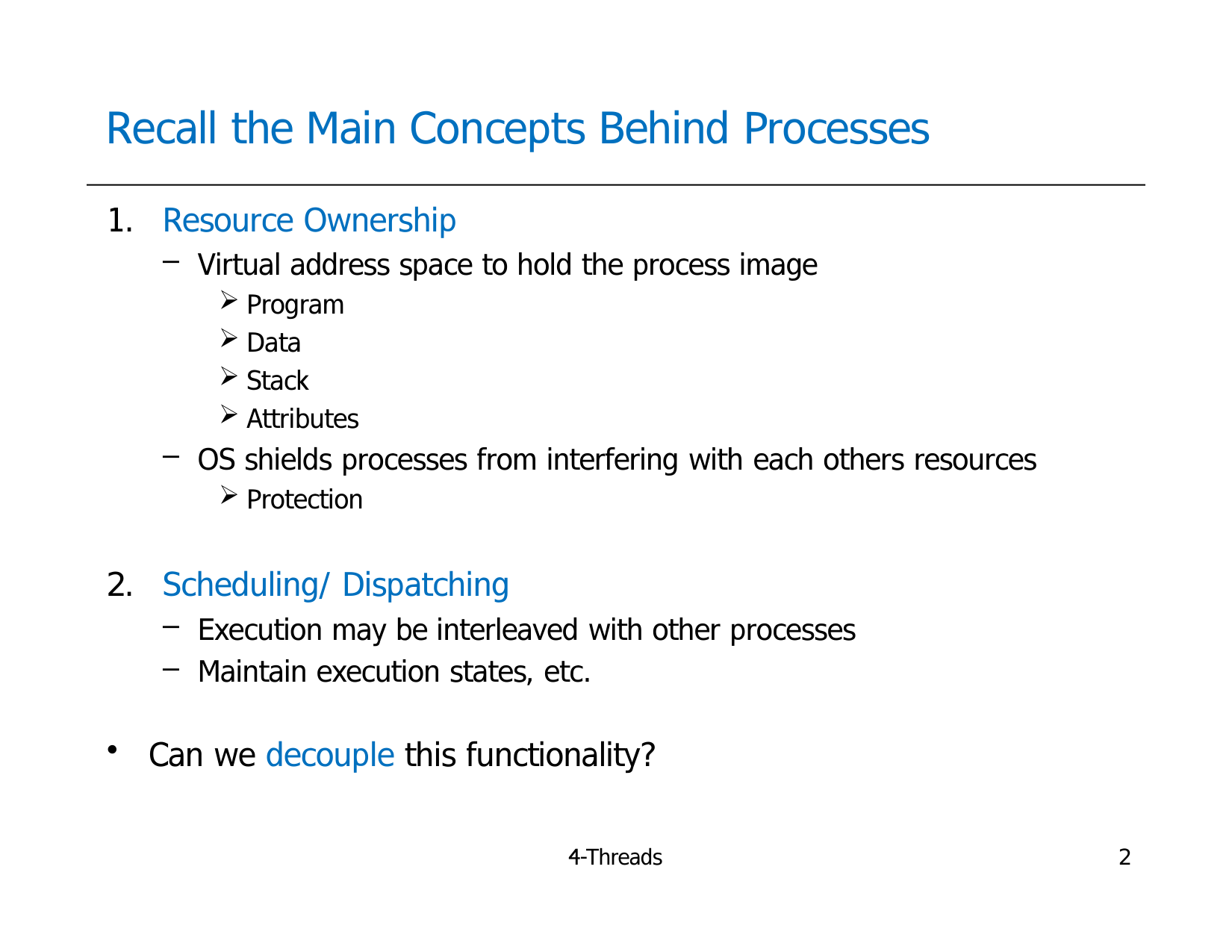

# Recall the Main Concepts Behind Processes
Resource Ownership
Virtual address space to hold the process image
Program
Data
Stack
Attributes
OS shields processes from interfering with each others resources
Protection

Scheduling/ Dispatching
Execution may be interleaved with other processes
Maintain execution states, etc.

Can we decouple this functionality?
4-Threads
2